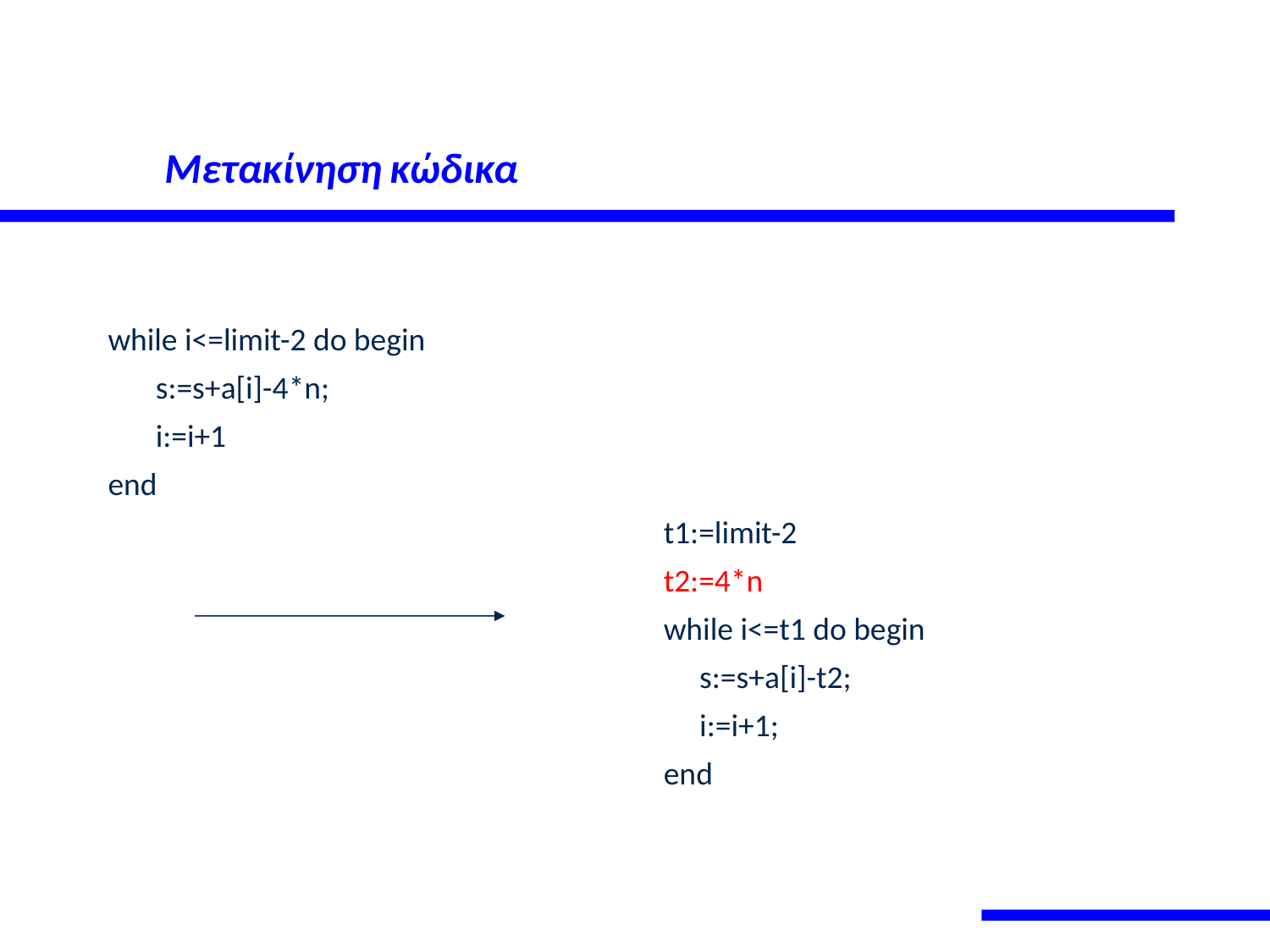

# Μετακίνηση κώδικα

while i<=limit-2 do begin
	s:=s+a[i]-4*n;
	i:=i+1
end
					t1:=limit-2
					t2:=4*n
					while i<=t1 do begin
					     s:=s+a[i]-t2;
					     i:=i+1;
					end